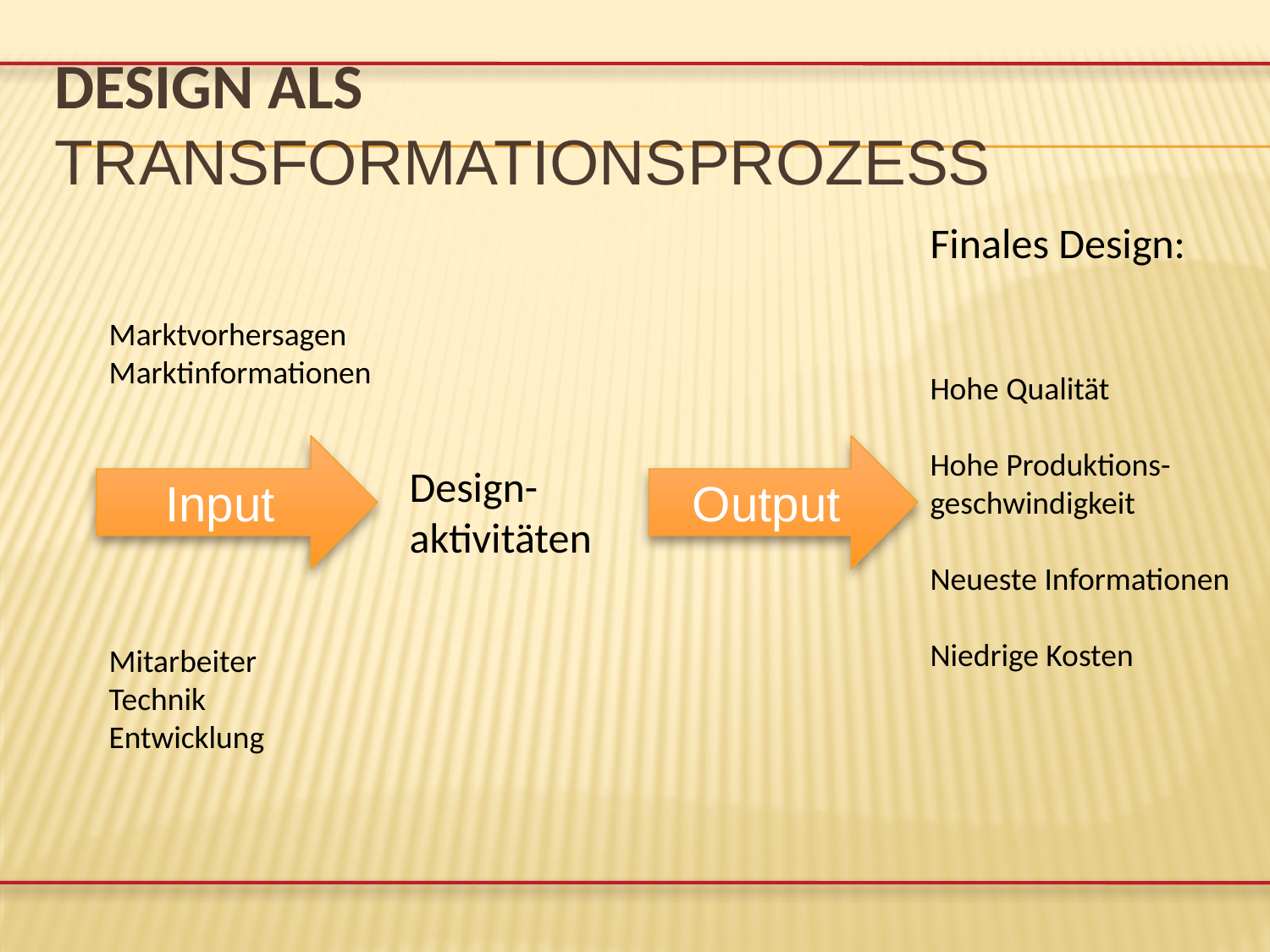

# Design als Transformationsprozess

Finales Design:

Hohe Qualität

Hohe Produktions-geschwindigkeit

Neueste Informationen

Niedrige Kosten

Marktvorhersagen
Marktinformationen
Input
Output
Design-
aktivitäten
Mitarbeiter
Technik
Entwicklung